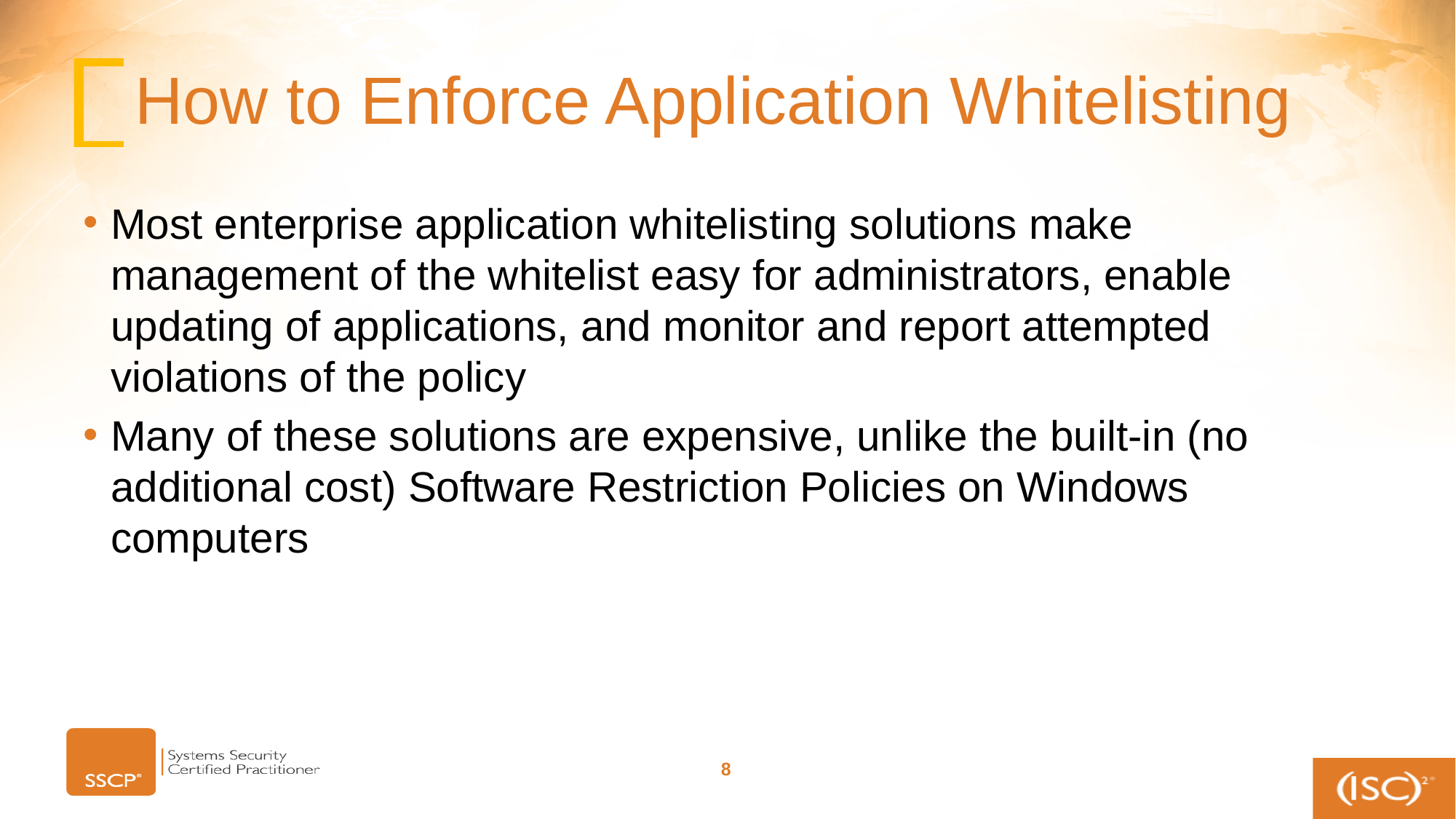

# How to Enforce Application Whitelisting
Most enterprise application whitelisting solutions make management of the whitelist easy for administrators, enable updating of applications, and monitor and report attempted violations of the policy
Many of these solutions are expensive, unlike the built-in (no additional cost) Software Restriction Policies on Windows computers